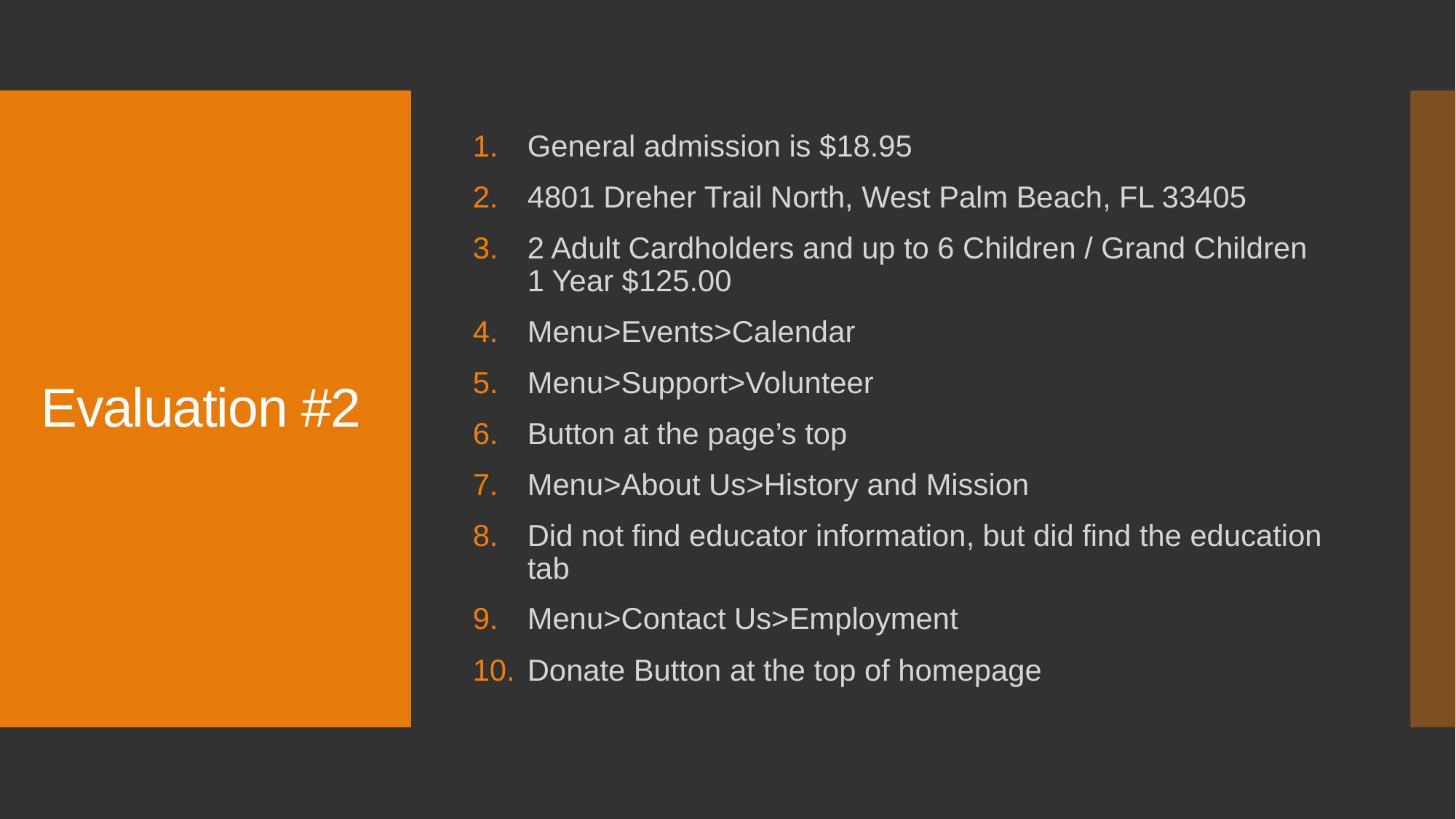

General admission is $18.95
4801 Dreher Trail North, West Palm Beach, FL 33405
2 Adult Cardholders and up to 6 Children / Grand Children 1 Year $125.00
Menu>Events>Calendar
Menu>Support>Volunteer
Button at the page’s top
Menu>About Us>History and Mission
Did not find educator information, but did find the education tab
Menu>Contact Us>Employment
Donate Button at the top of homepage
# Evaluation #2